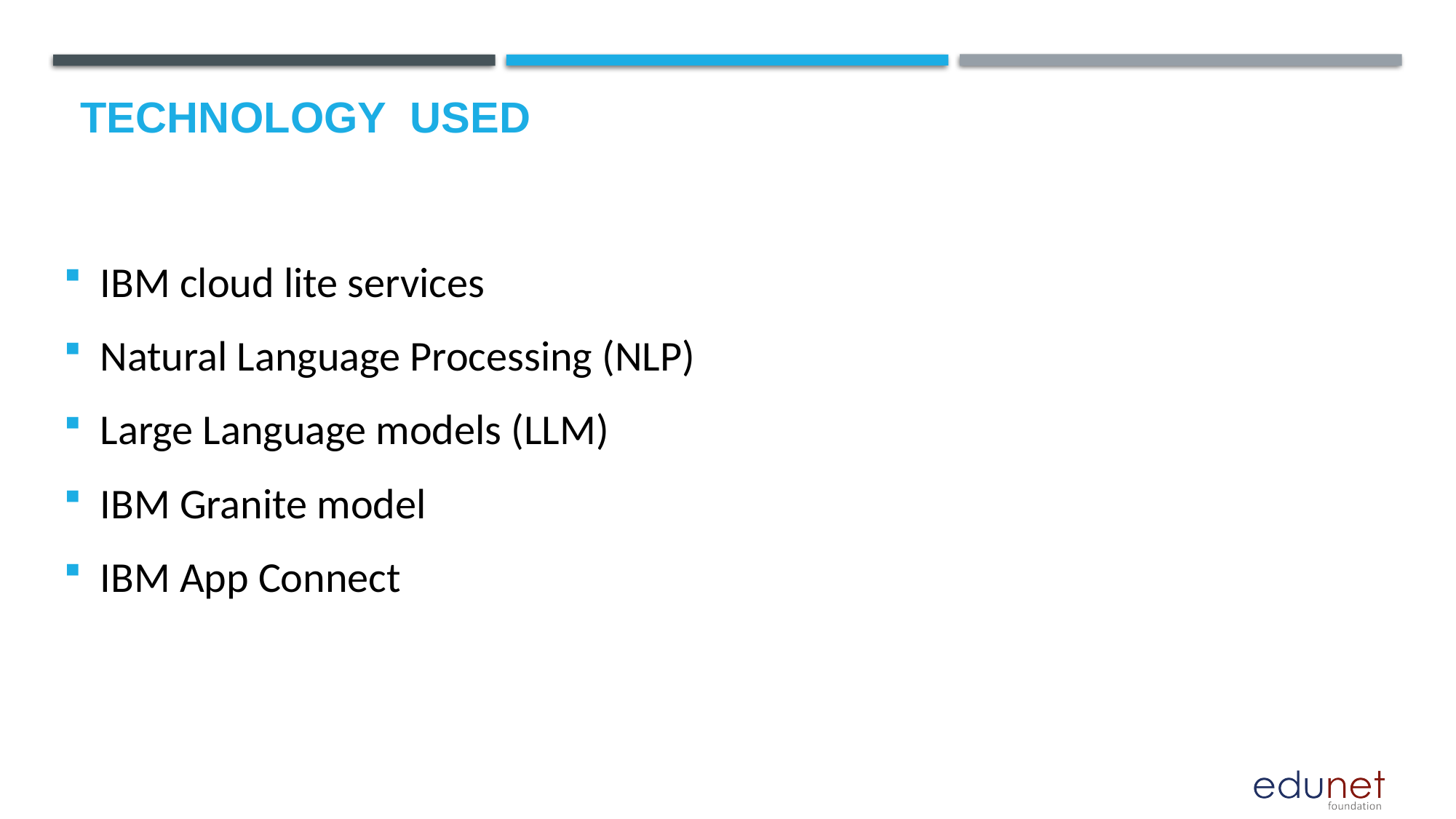

# Technology  used
IBM cloud lite services
Natural Language Processing (NLP)
Large Language models (LLM)
IBM Granite model
IBM App Connect